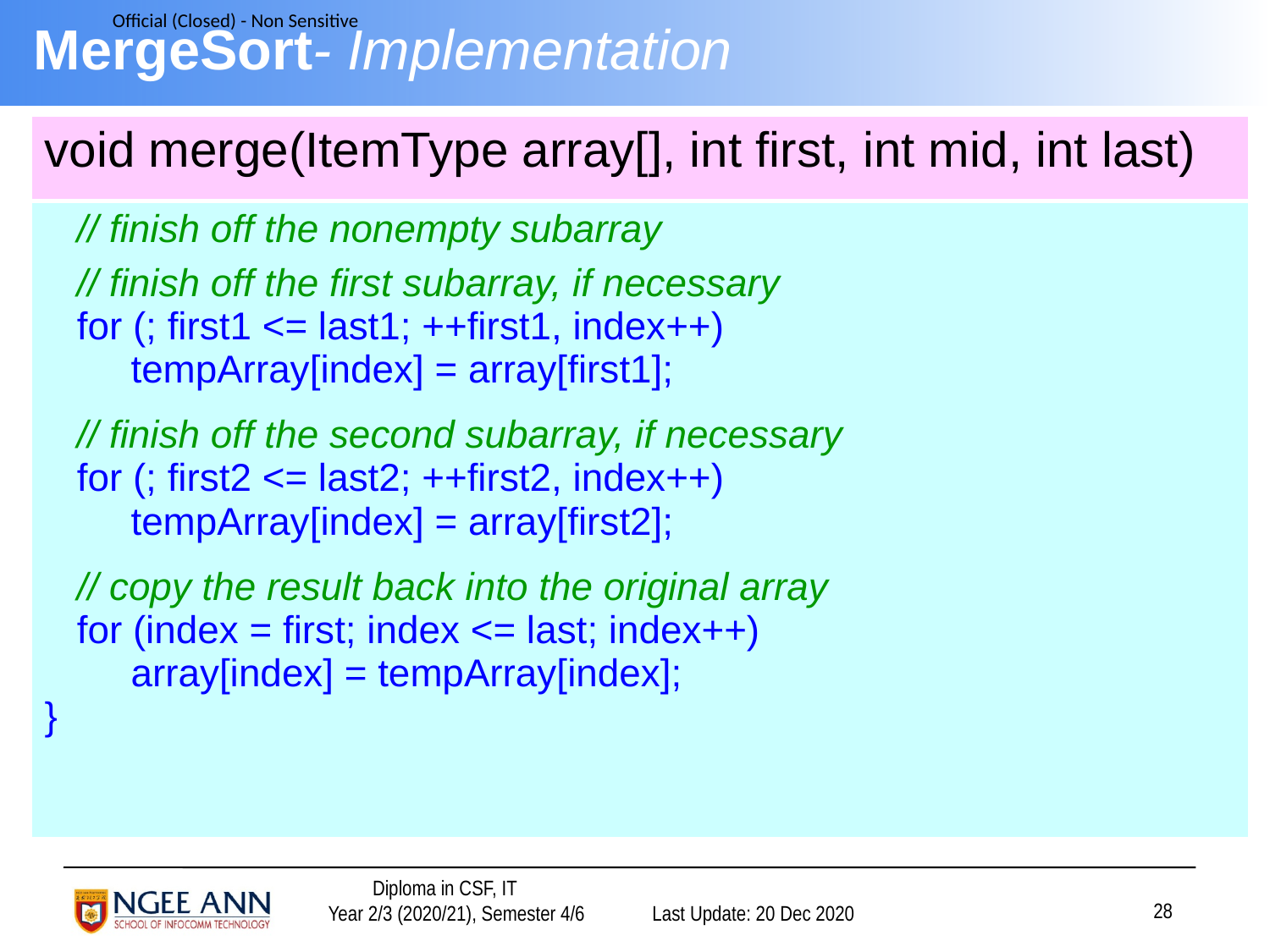

# MergeSort- Implementation
| void merge(ItemType array[], int first, int mid, int last) |
| --- |
| // finish off the nonempty subarray // finish off the first subarray, if necessary for (; first1 <= last1; ++first1, index++) tempArray[index] = array[first1]; // finish off the second subarray, if necessary for (; first2 <= last2; ++first2, index++) tempArray[index] = array[first2]; // copy the result back into the original array for (index = first; index <= last; index++) array[index] = tempArray[index]; } |